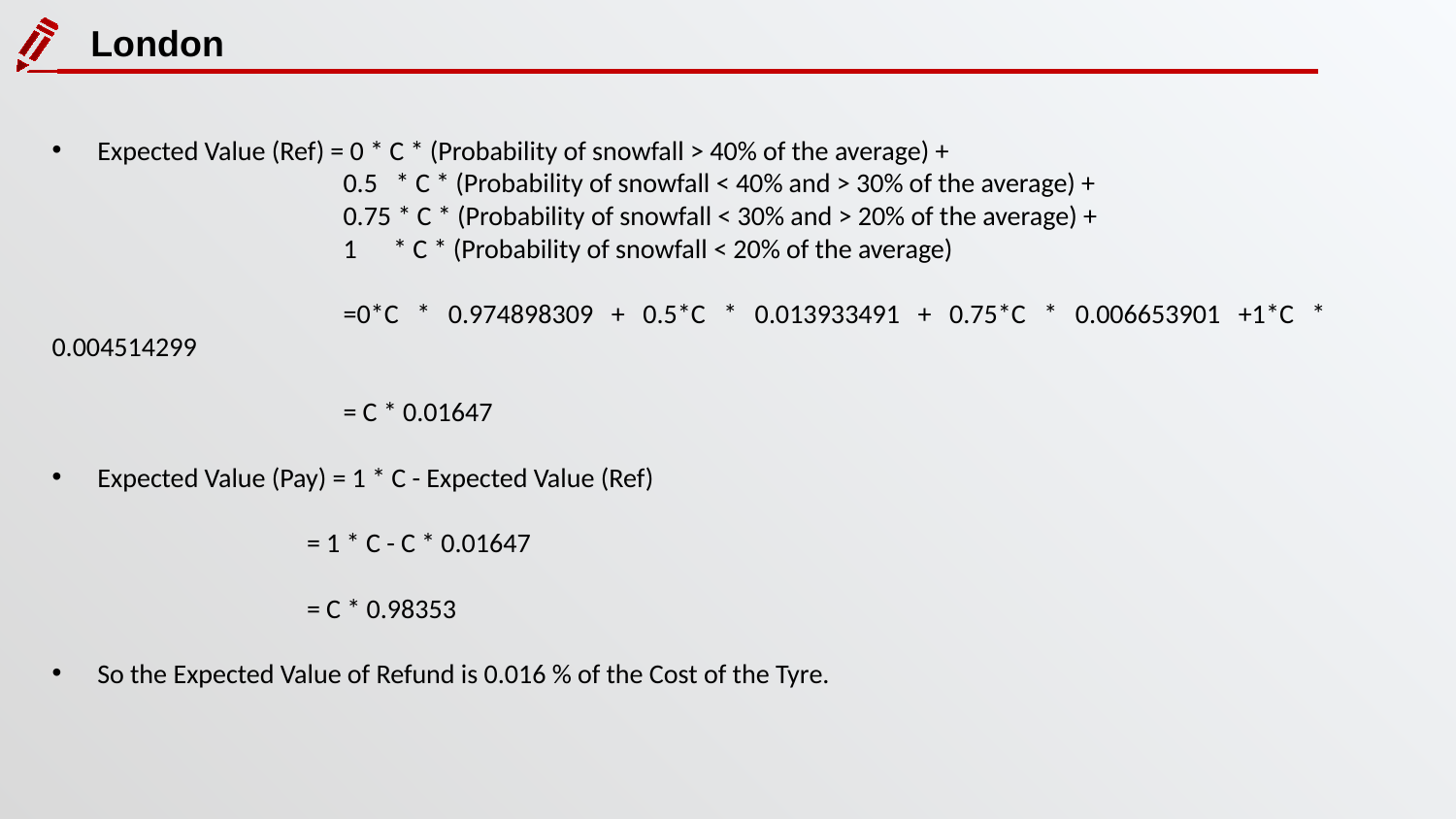

London

Expected Value (Ref) = 0 * C * (Probability of snowfall > 40% of the average) +
     		0.5   * C * (Probability of snowfall < 40% and > 30% of the average) +
     		0.75 * C * (Probability of snowfall < 30% and > 20% of the average) +
     		1      * C * (Probability of snowfall < 20% of the average)

		=0*C * 0.974898309 + 0.5*C * 0.013933491 + 0.75*C * 0.006653901 +1*C * 0.004514299

		= C * 0.01647

Expected Value (Pay) = 1 * C - Expected Value (Ref)

	= 1 * C - C * 0.01647

	= C * 0.98353

So the Expected Value of Refund is 0.016 % of the Cost of the Tyre.